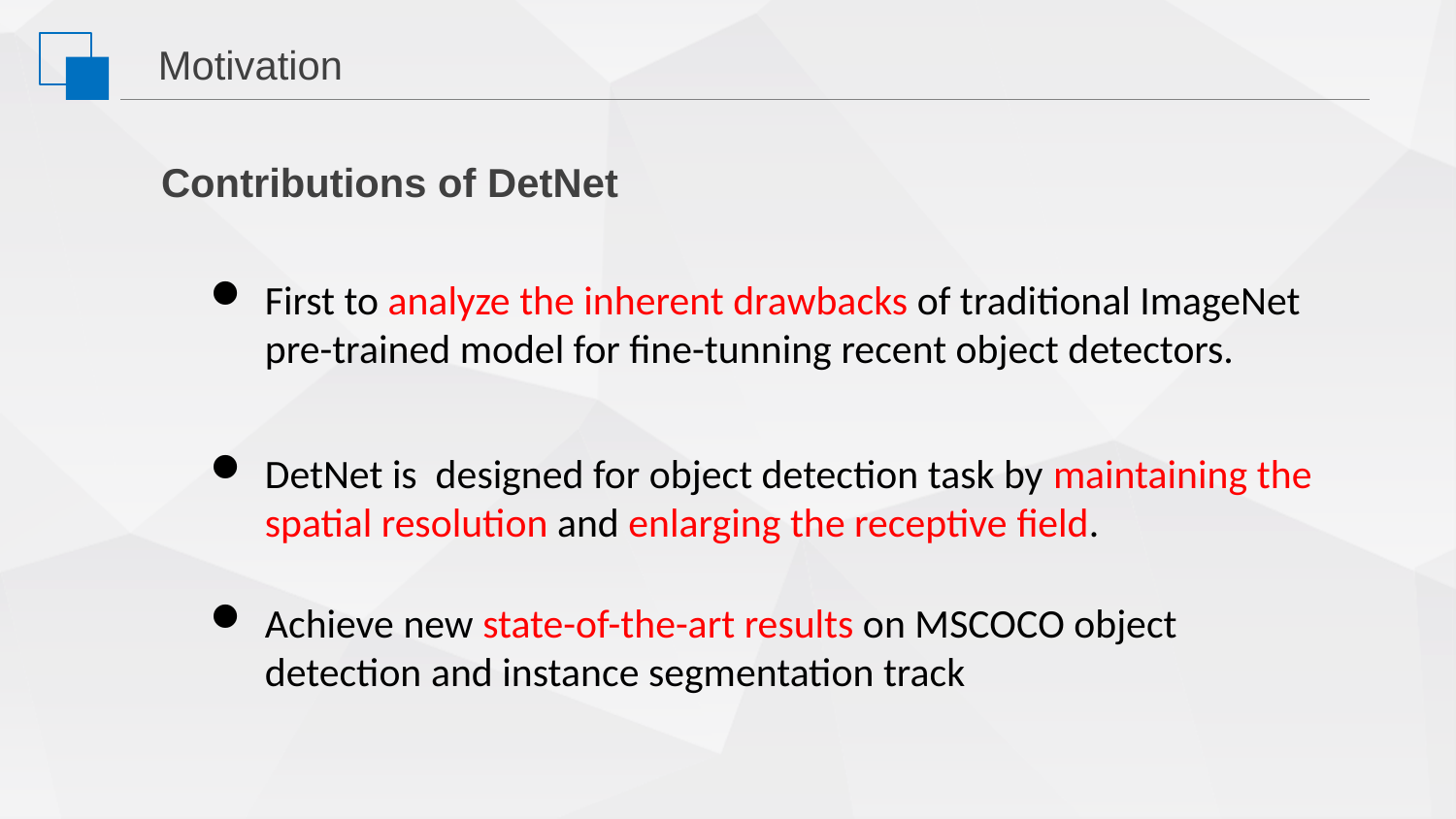

Motivation
Contributions of DetNet
First to analyze the inherent drawbacks of traditional ImageNet pre-trained model for fine-tunning recent object detectors.
DetNet is  designed for object detection task by maintaining the spatial resolution and enlarging the receptive field.
Achieve new state-of-the-art results on MSCOCO object detection and instance segmentation track